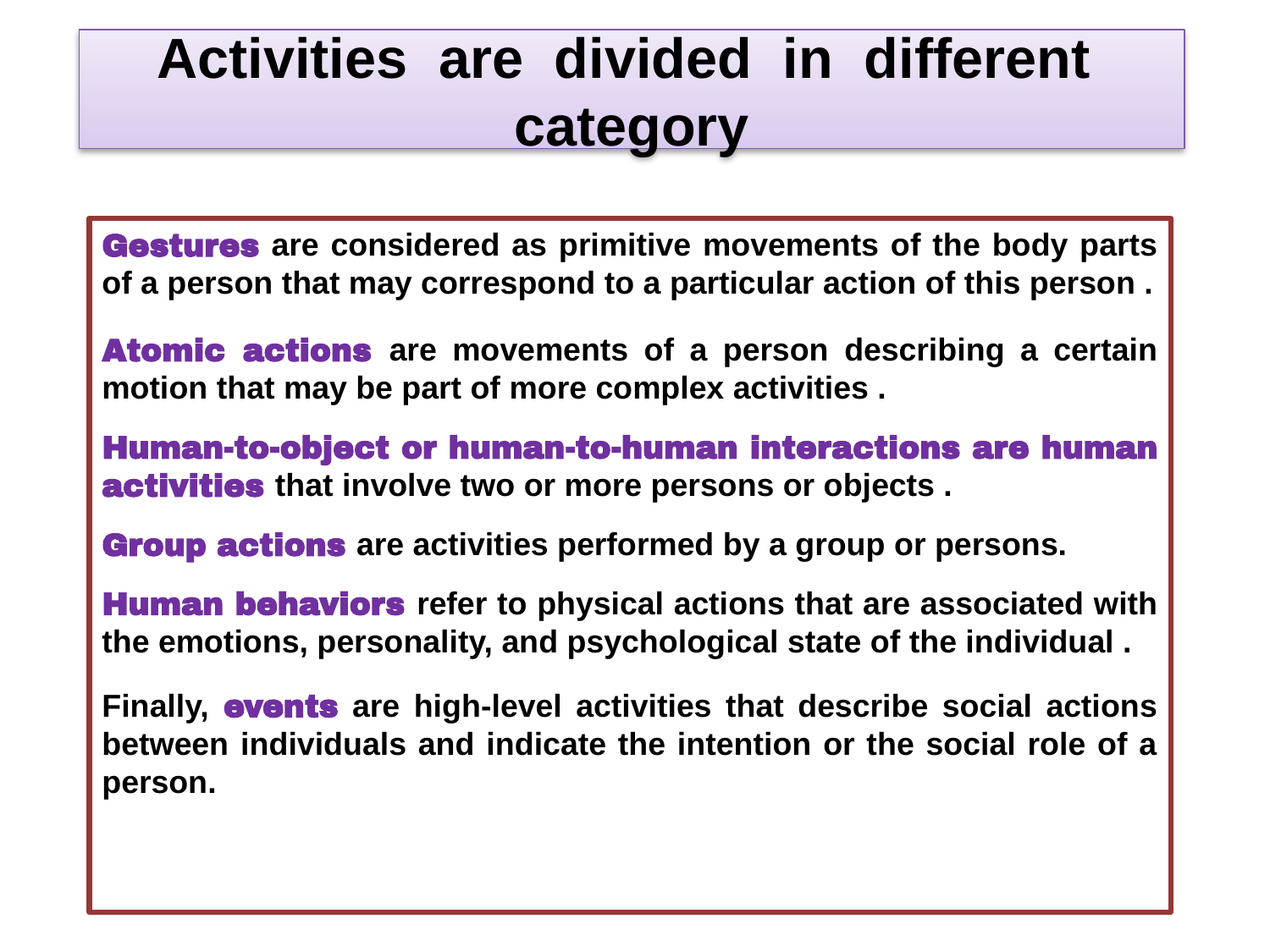

# Activities  are  divided  in  different  category
Gestures are considered as primitive movements of the body parts of a person that may correspond to a particular action of this person .

Atomic actions are movements of a person describing a certain motion that may be part of more complex activities .

Human-to-object or human-to-human interactions are human activities that involve two or more persons or objects .

Group actions are activities performed by a group or persons.

Human behaviors refer to physical actions that are associated with the emotions, personality, and psychological state of the individual .

Finally, events are high-level activities that describe social actions between individuals and indicate the intention or the social role of a person.